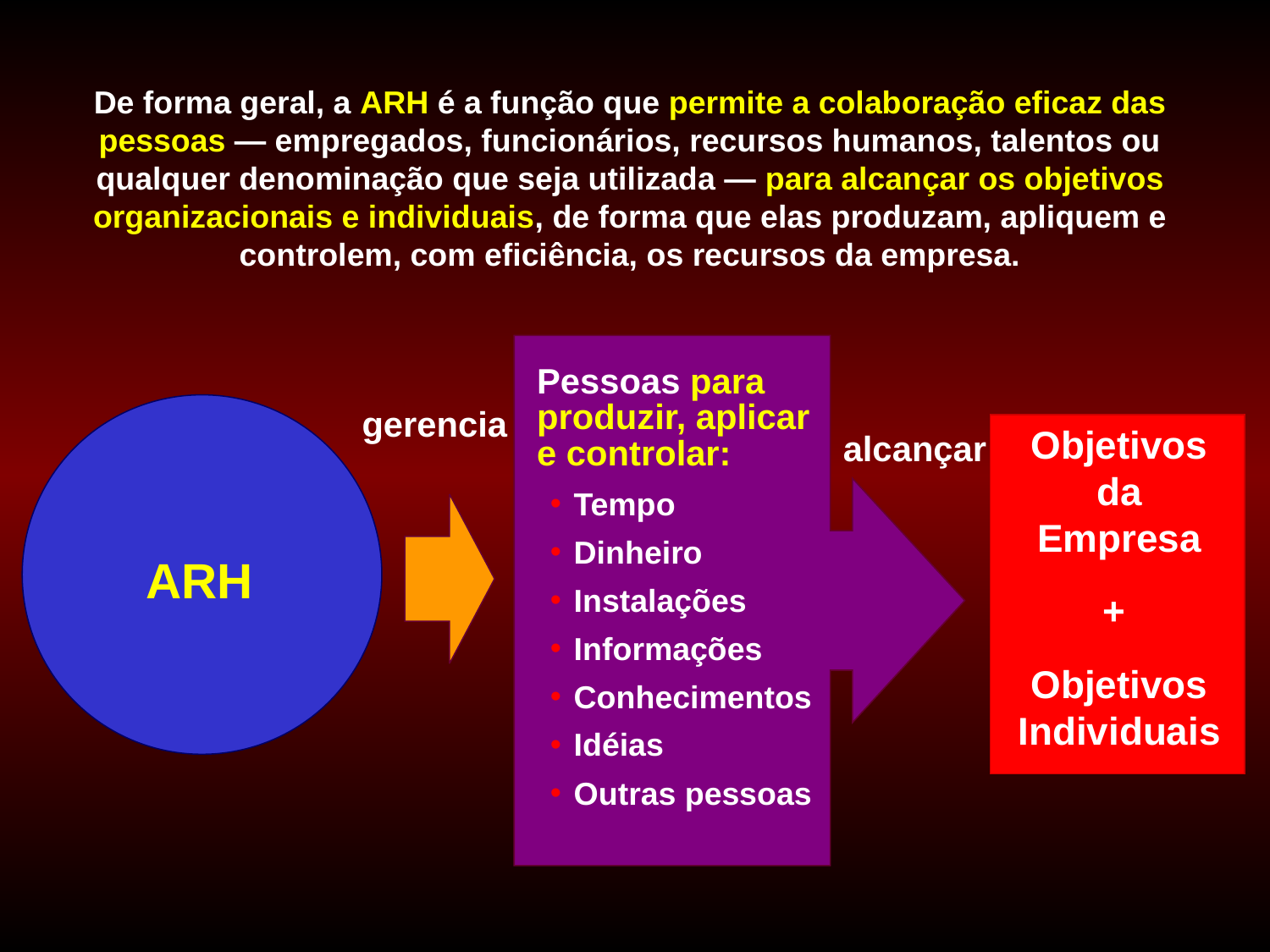

De forma geral, a ARH é a função que permite a colaboração eficaz das pessoas — empregados, funcionários, recursos humanos, talentos ou qualquer denominação que seja utilizada — para alcançar os objetivos organizacionais e individuais, de forma que elas produzam, apliquem e controlem, com eficiência, os recursos da empresa.

Pessoas para produzir, aplicar e controlar:
Tempo
Dinheiro
Instalações
Informações
Conhecimentos
Idéias
Outras pessoas

ARH
gerencia
Objetivos da Empresa
+
Objetivos Individuais

alcançar